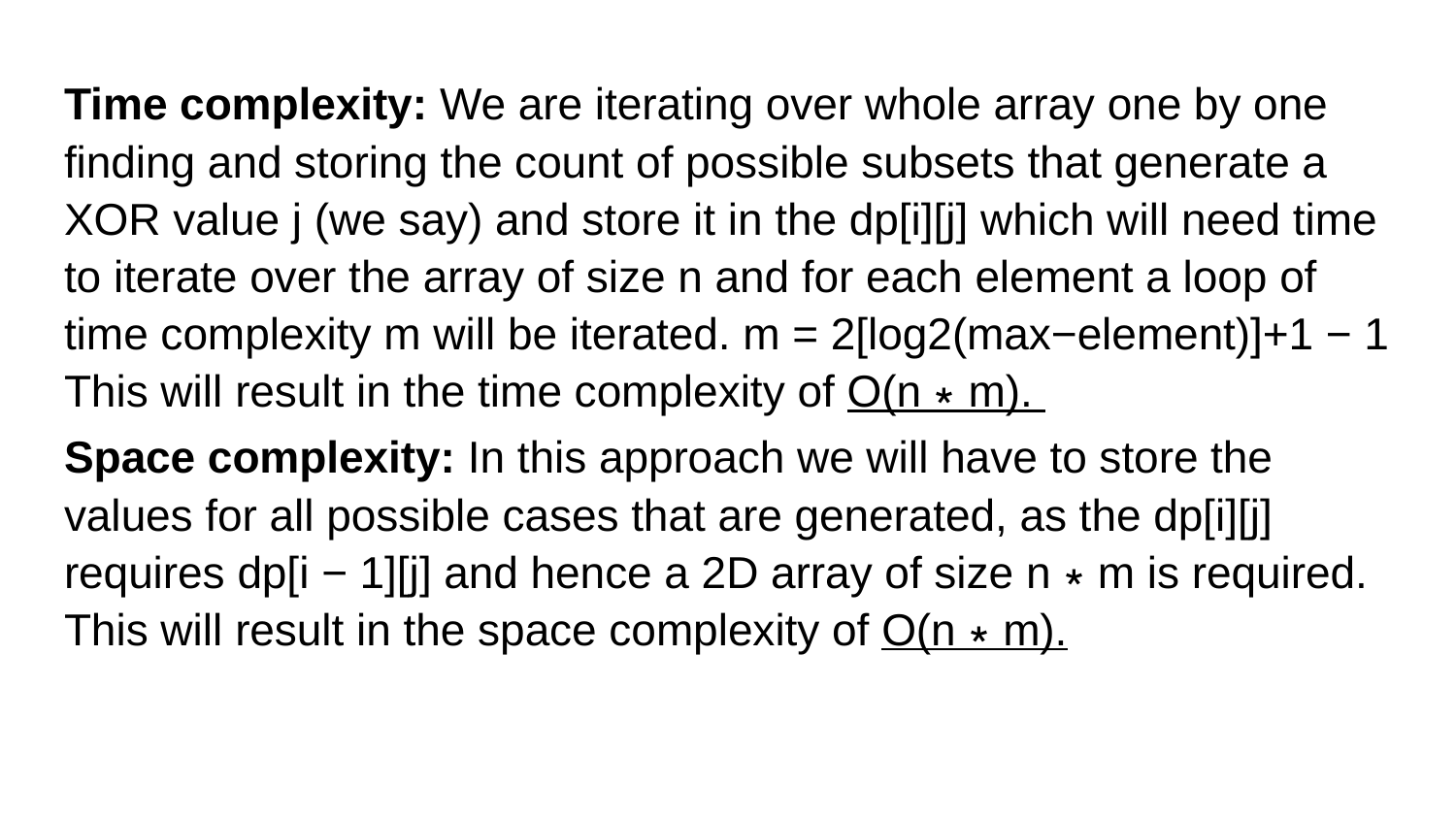

Time complexity: We are iterating over whole array one by one finding and storing the count of possible subsets that generate a XOR value j (we say) and store it in the dp[i][j] which will need time to iterate over the array of size n and for each element a loop of time complexity m will be iterated. m = 2[log2(max−element)]+1 − 1 This will result in the time complexity of O(n ∗ m).
Space complexity: In this approach we will have to store the values for all possible cases that are generated, as the dp[i][j] requires dp[i − 1][j] and hence a 2D array of size n ∗ m is required. This will result in the space complexity of O(n ∗ m).